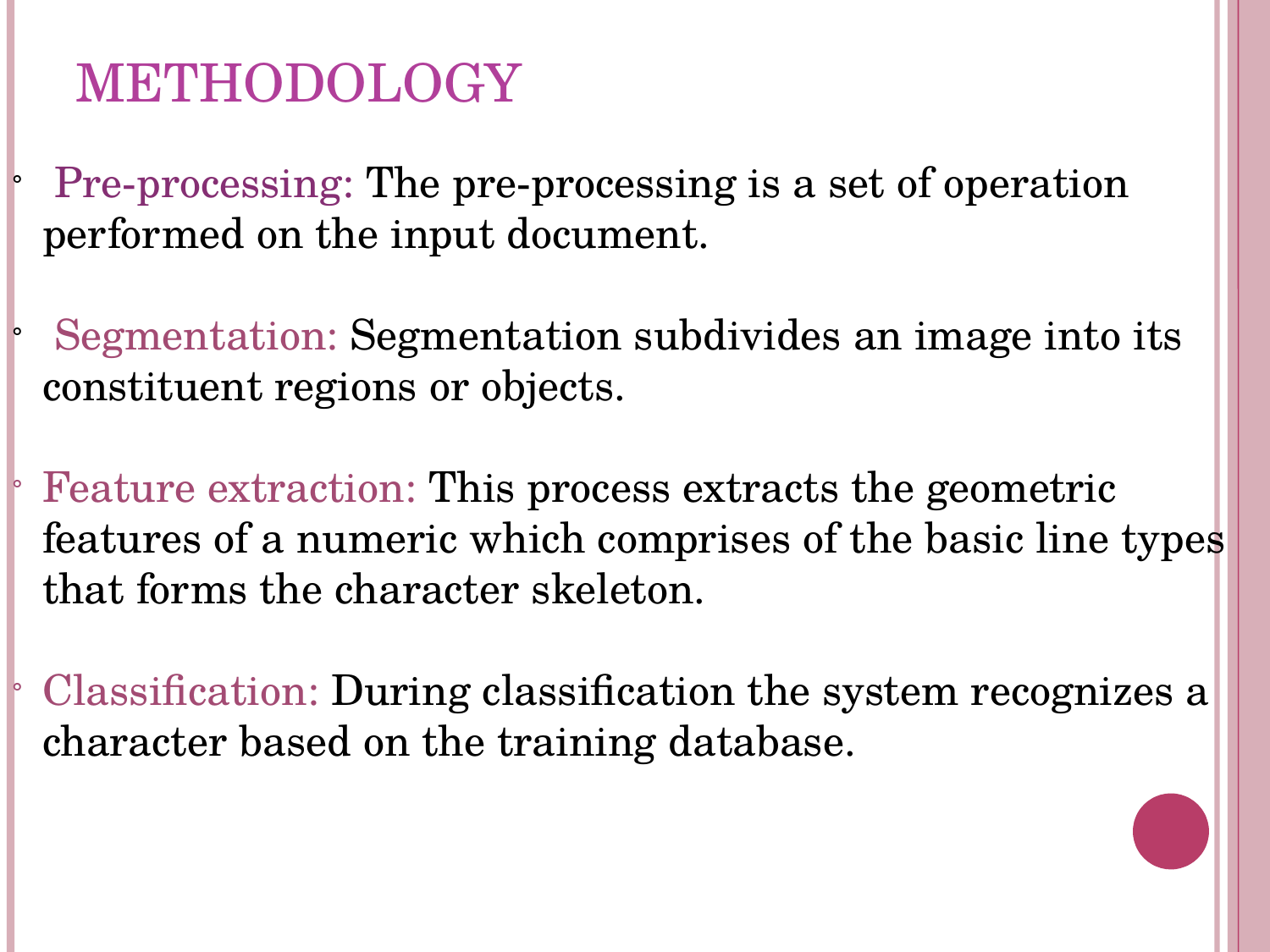

METHODOLOGY
 Pre-processing: The pre-processing is a set of operation performed on the input document.

 Segmentation: Segmentation subdivides an image into its constituent regions or objects.

Feature extraction: This process extracts the geometric features of a numeric which comprises of the basic line types that forms the character skeleton.

Classification: During classification the system recognizes a character based on the training database.